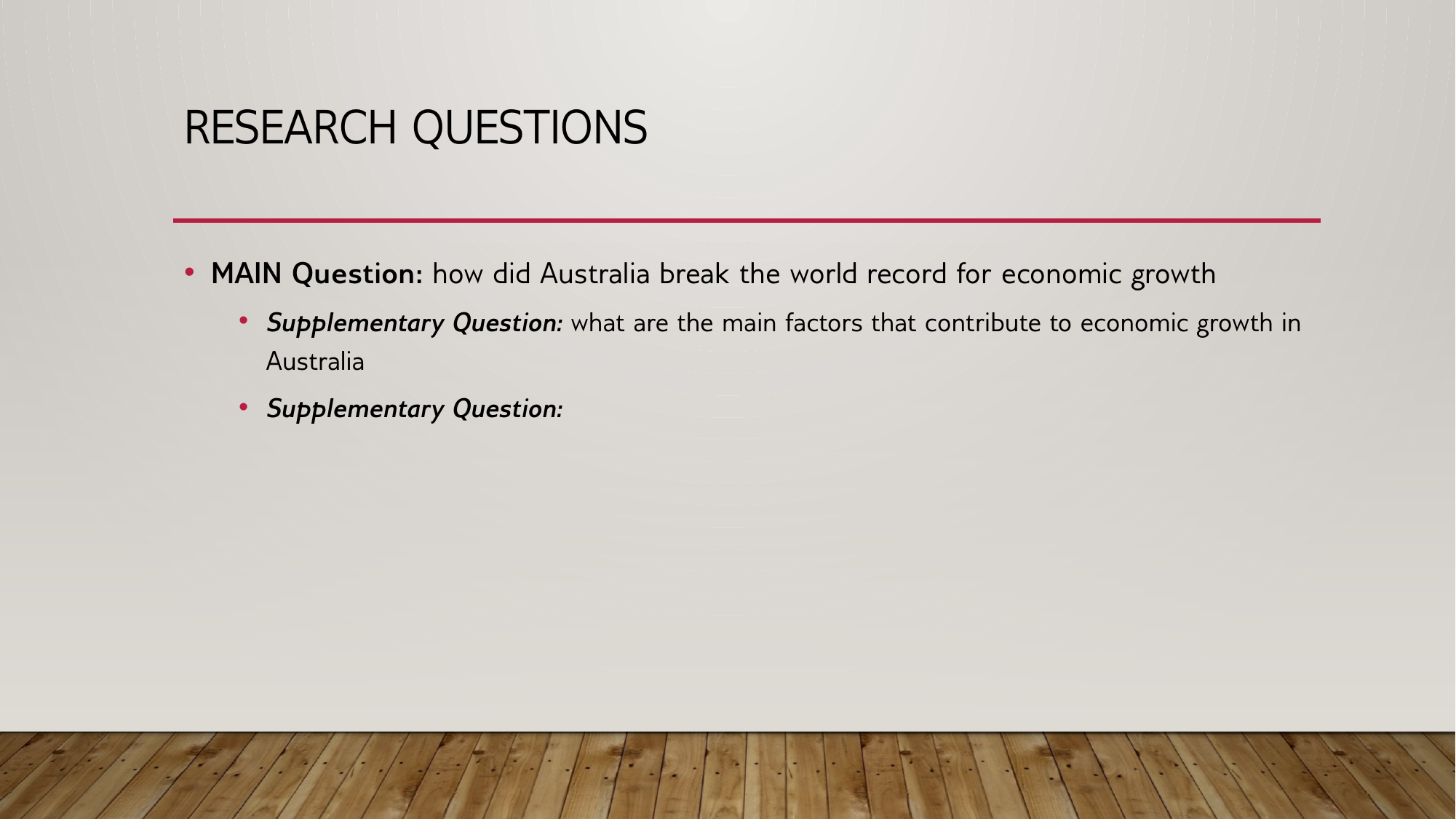

# Research Questions
MAIN Question: how did Australia break the world record for economic growth
Supplementary Question: what are the main factors that contribute to economic growth in Australia
Supplementary Question: